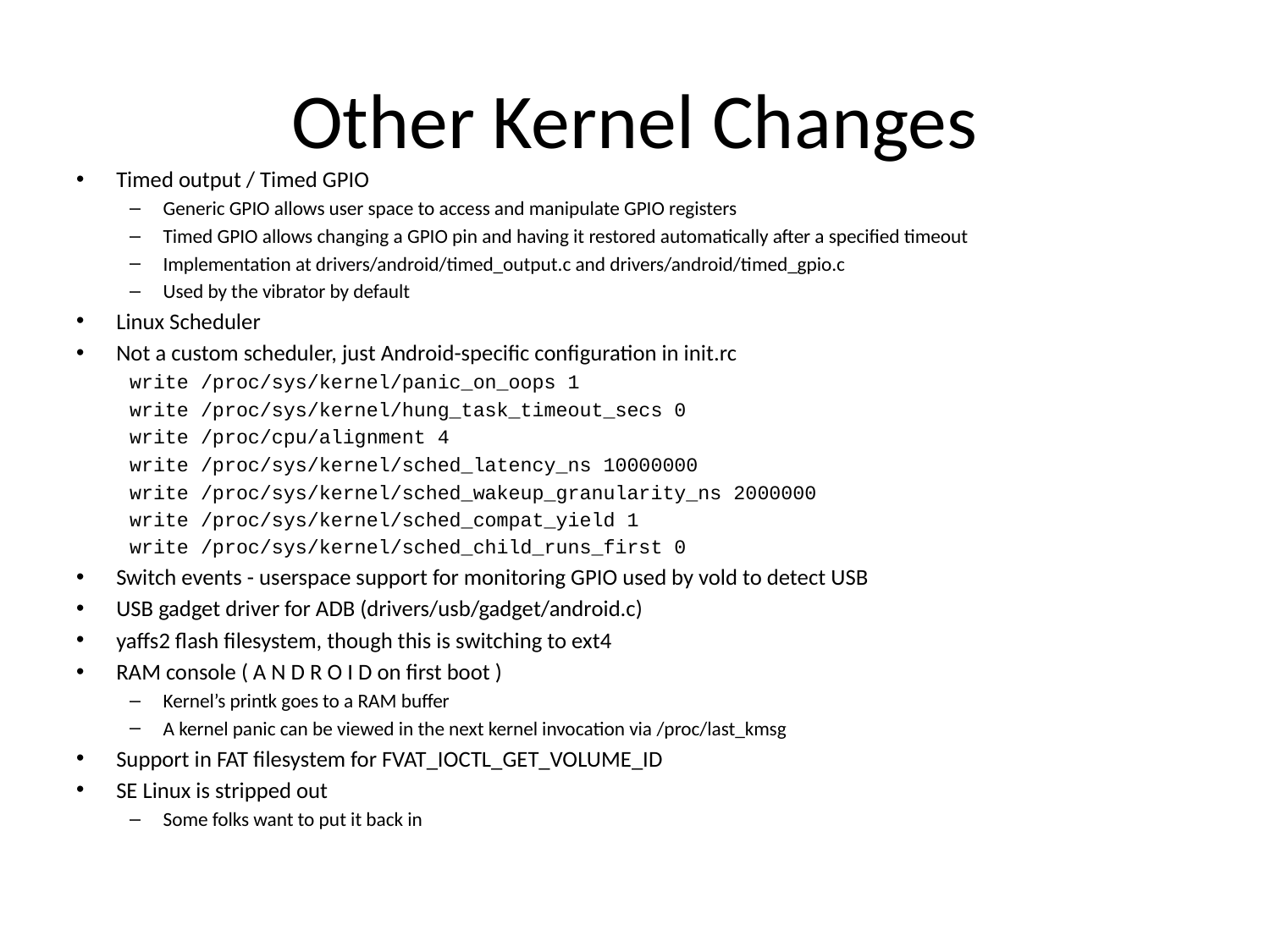

# Other Kernel Changes
Timed output / Timed GPIO
Generic GPIO allows user space to access and manipulate GPIO registers
Timed GPIO allows changing a GPIO pin and having it restored automatically after a specified timeout
Implementation at drivers/android/timed_output.c and drivers/android/timed_gpio.c
Used by the vibrator by default
Linux Scheduler
Not a custom scheduler, just Android-specific configuration in init.rc
write /proc/sys/kernel/panic_on_oops 1
write /proc/sys/kernel/hung_task_timeout_secs 0
write /proc/cpu/alignment 4
write /proc/sys/kernel/sched_latency_ns 10000000
write /proc/sys/kernel/sched_wakeup_granularity_ns 2000000
write /proc/sys/kernel/sched_compat_yield 1
write /proc/sys/kernel/sched_child_runs_first 0
Switch events - userspace support for monitoring GPIO used by vold to detect USB
USB gadget driver for ADB (drivers/usb/gadget/android.c)
yaffs2 flash filesystem, though this is switching to ext4
RAM console ( A N D R O I D on first boot )
Kernel’s printk goes to a RAM buffer
A kernel panic can be viewed in the next kernel invocation via /proc/last_kmsg
Support in FAT filesystem for FVAT_IOCTL_GET_VOLUME_ID
SE Linux is stripped out
Some folks want to put it back in